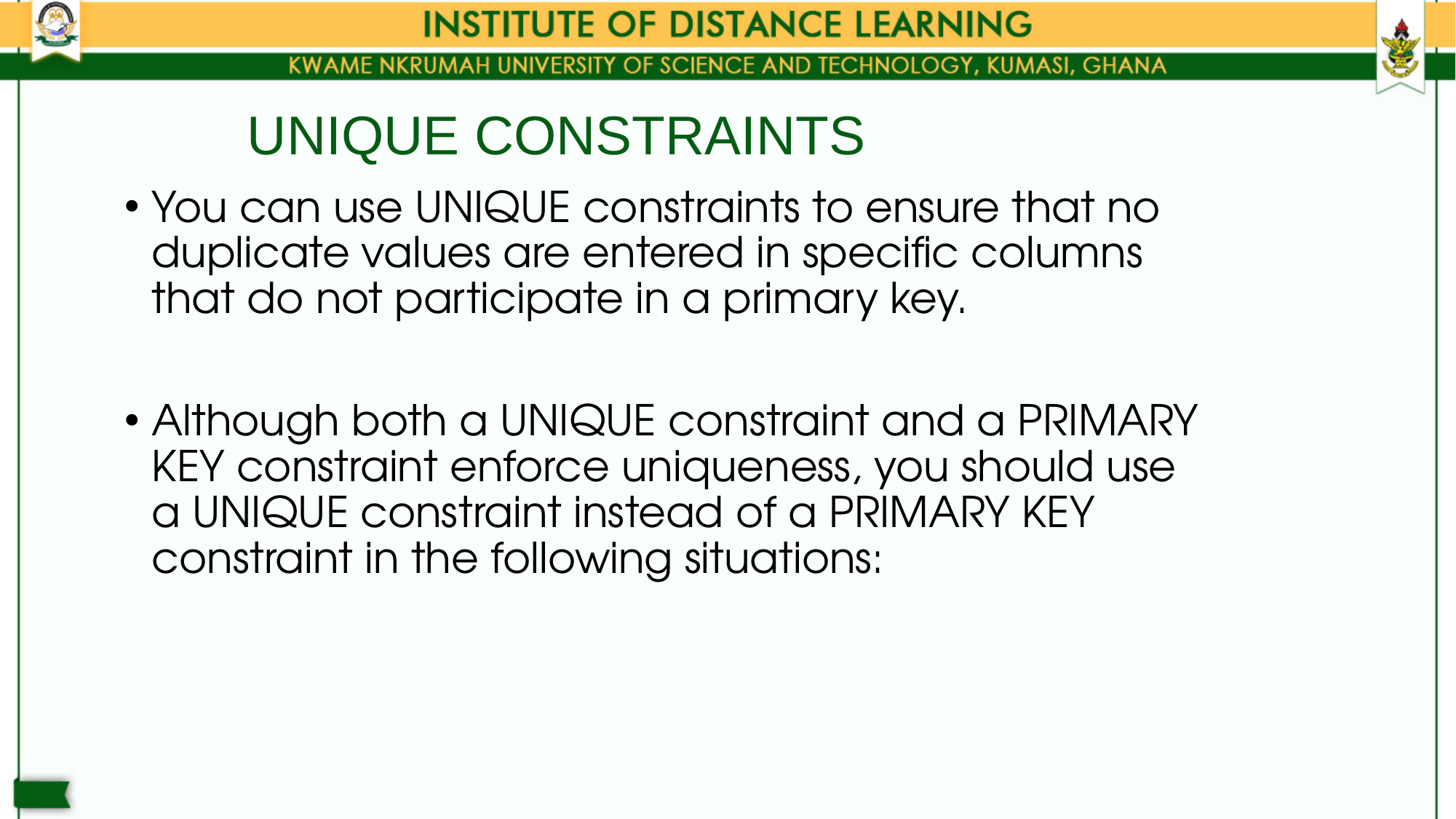

# UNIQUE CONSTRAINTS
You can use UNIQUE constraints to ensure that no duplicate values are entered in specific columns that do not participate in a primary key.

Although both a UNIQUE constraint and a PRIMARY KEY constraint enforce uniqueness, you should use a UNIQUE constraint instead of a PRIMARY KEY constraint in the following situations: